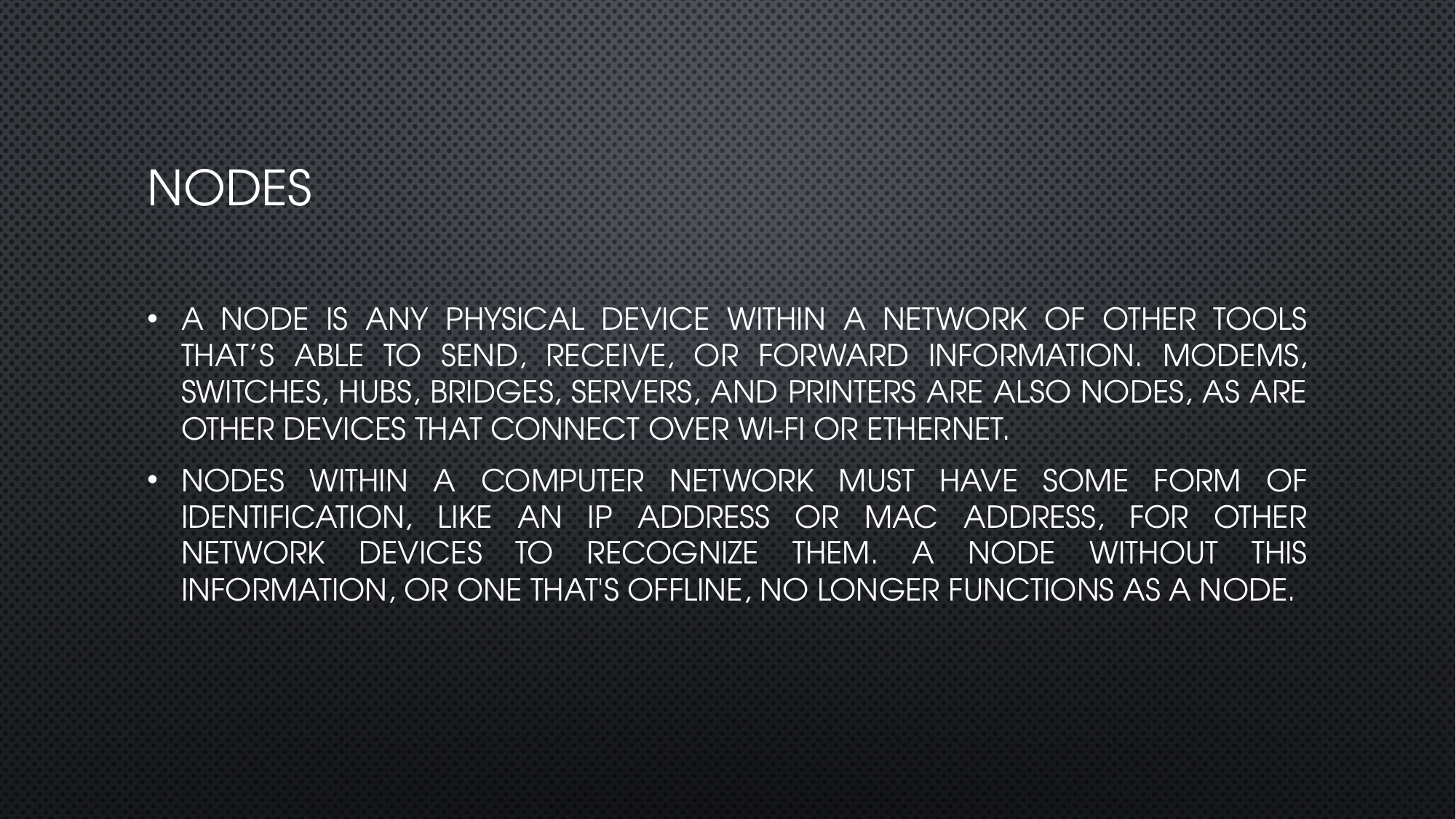

# Nodes
A node is any physical device within a network of other tools that’s able to send, receive, or forward information. Modems, switches, hubs, bridges, servers, and printers are also nodes, as are other devices that connect over Wi-Fi or Ethernet.
Nodes within a computer network must have some form of identification, like an IP address or MAC address, for other network devices to recognize them. A node without this information, or one that's offline, no longer functions as a node.